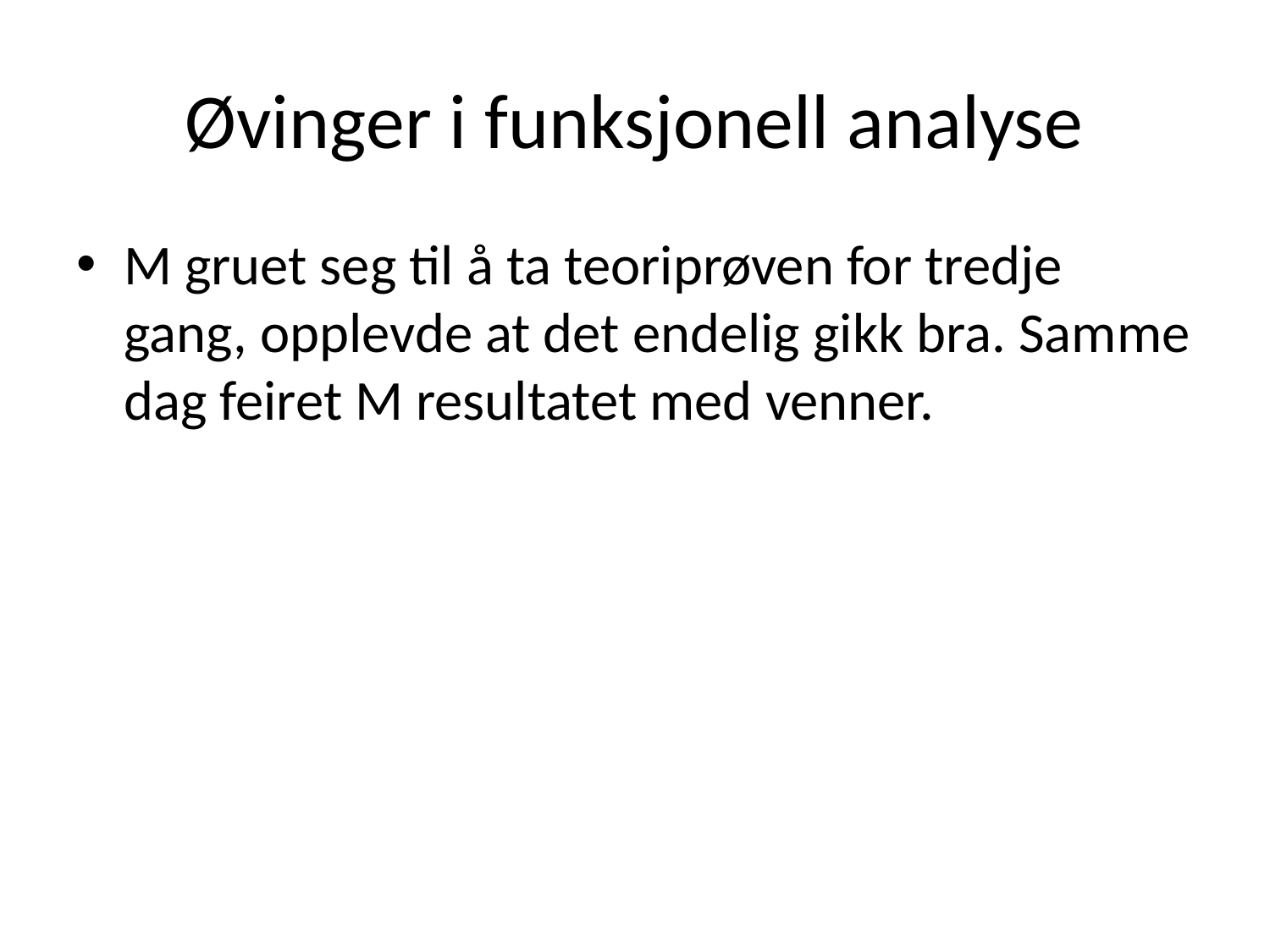

# Øvinger i funksjonell analyse
M gruet seg til å ta teoriprøven for tredje gang, opplevde at det endelig gikk bra. Samme dag feiret M resultatet med venner.